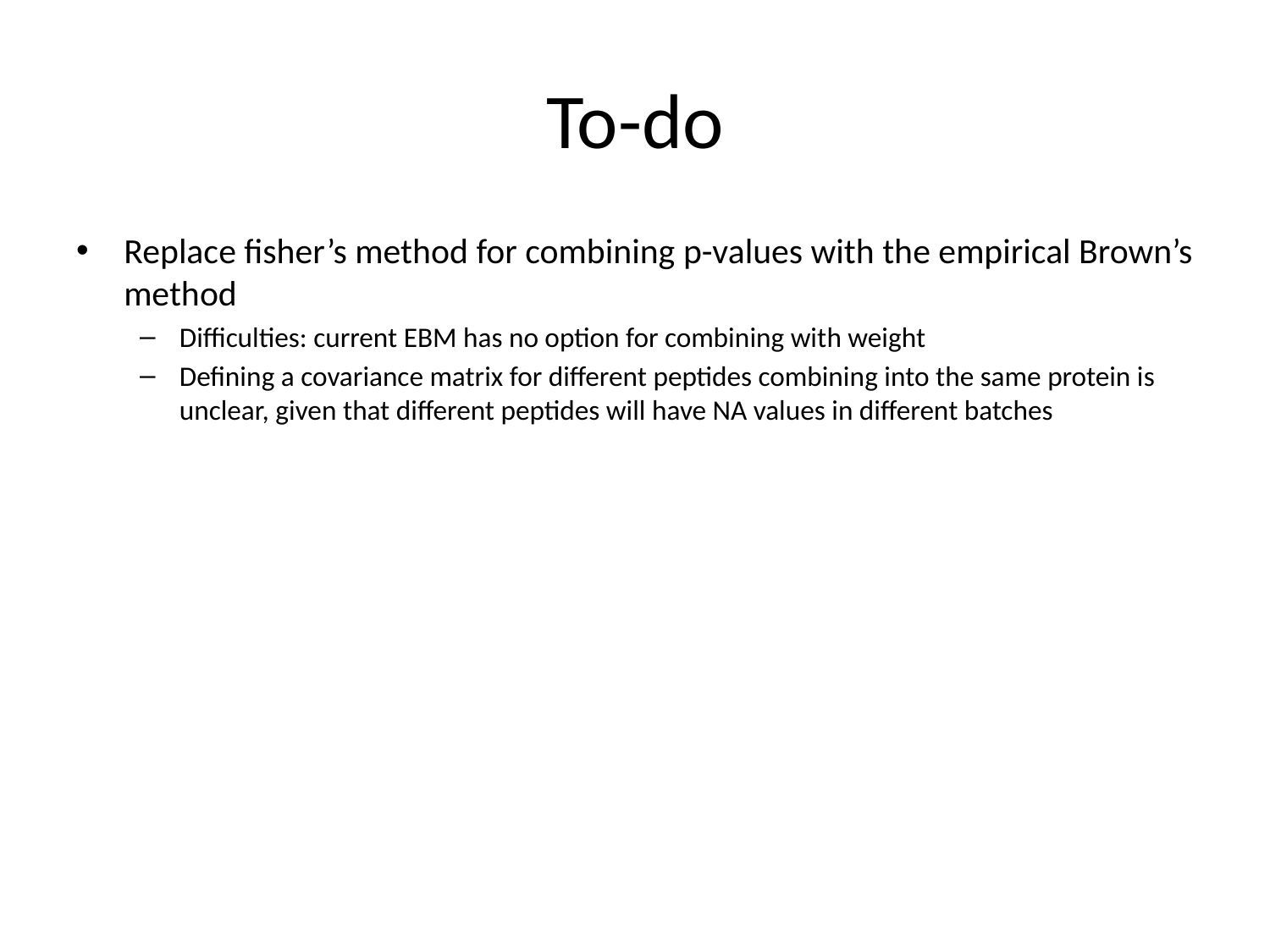

# To-do
Replace fisher’s method for combining p-values with the empirical Brown’s method
Difficulties: current EBM has no option for combining with weight
Defining a covariance matrix for different peptides combining into the same protein is unclear, given that different peptides will have NA values in different batches